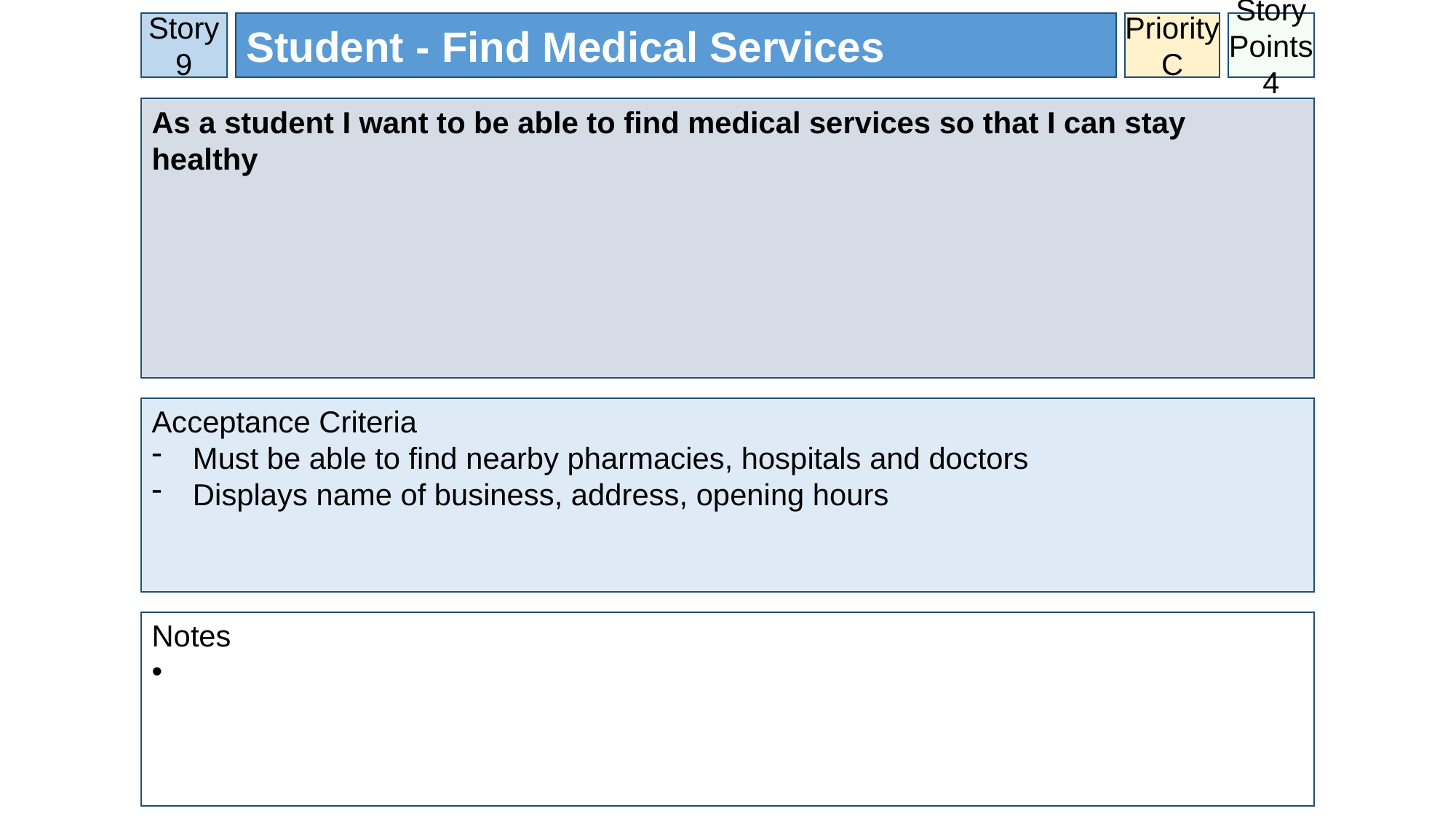

Story 9
Student - Find Medical Services
Priority
C
Story Points
4
As a student I want to be able to find medical services so that I can stay
healthy
Acceptance Criteria
Must be able to find nearby pharmacies, hospitals and doctors
Displays name of business, address, opening hours
Notes